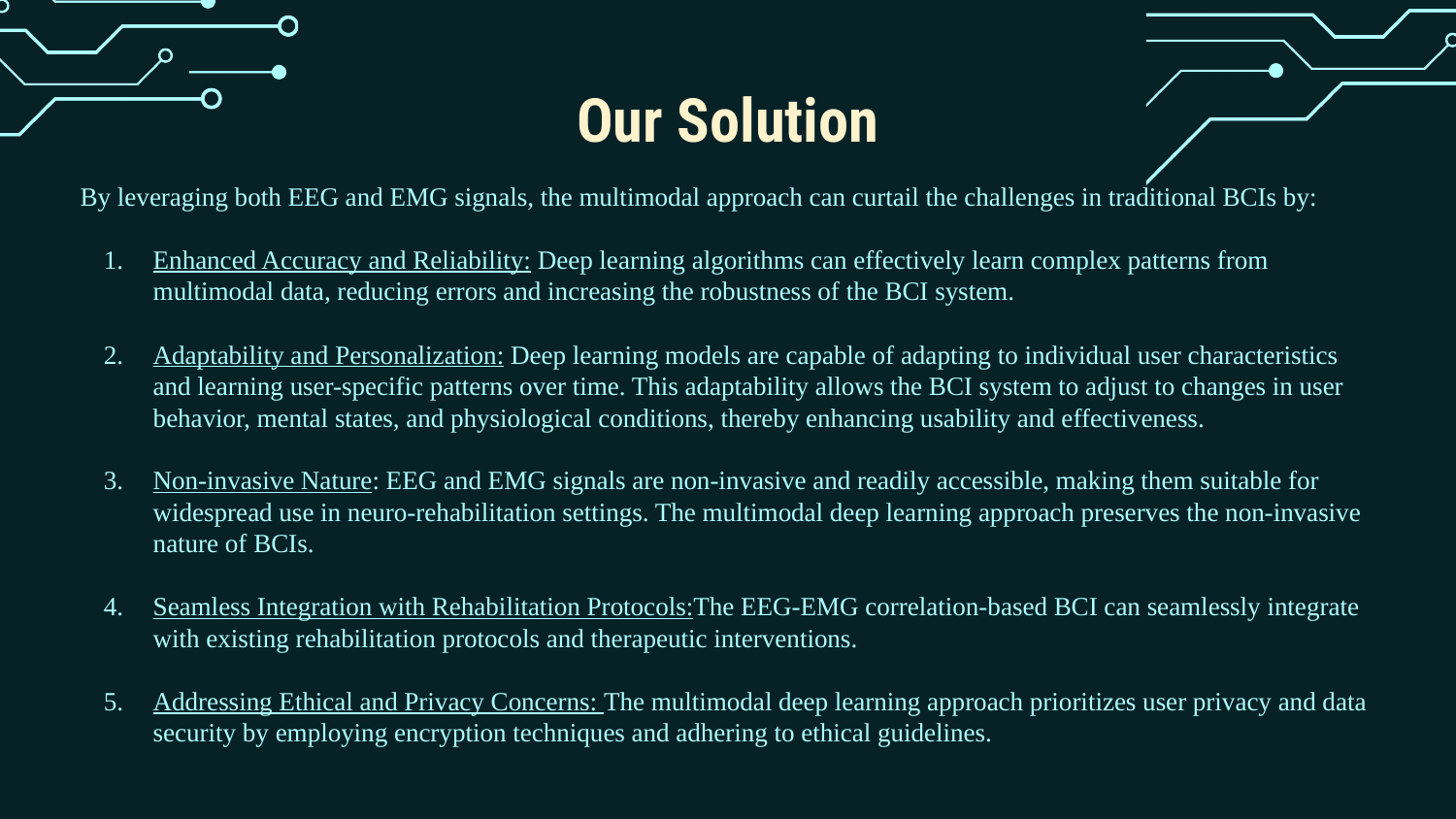

Our Solution
By leveraging both EEG and EMG signals, the multimodal approach can curtail the challenges in traditional BCIs by:

Enhanced Accuracy and Reliability: Deep learning algorithms can effectively learn complex patterns from multimodal data, reducing errors and increasing the robustness of the BCI system.

Adaptability and Personalization: Deep learning models are capable of adapting to individual user characteristics and learning user-specific patterns over time. This adaptability allows the BCI system to adjust to changes in user behavior, mental states, and physiological conditions, thereby enhancing usability and effectiveness.

Non-invasive Nature: EEG and EMG signals are non-invasive and readily accessible, making them suitable for widespread use in neuro-rehabilitation settings. The multimodal deep learning approach preserves the non-invasive nature of BCIs.

Seamless Integration with Rehabilitation Protocols:The EEG-EMG correlation-based BCI can seamlessly integrate with existing rehabilitation protocols and therapeutic interventions.

Addressing Ethical and Privacy Concerns: The multimodal deep learning approach prioritizes user privacy and data security by employing encryption techniques and adhering to ethical guidelines.